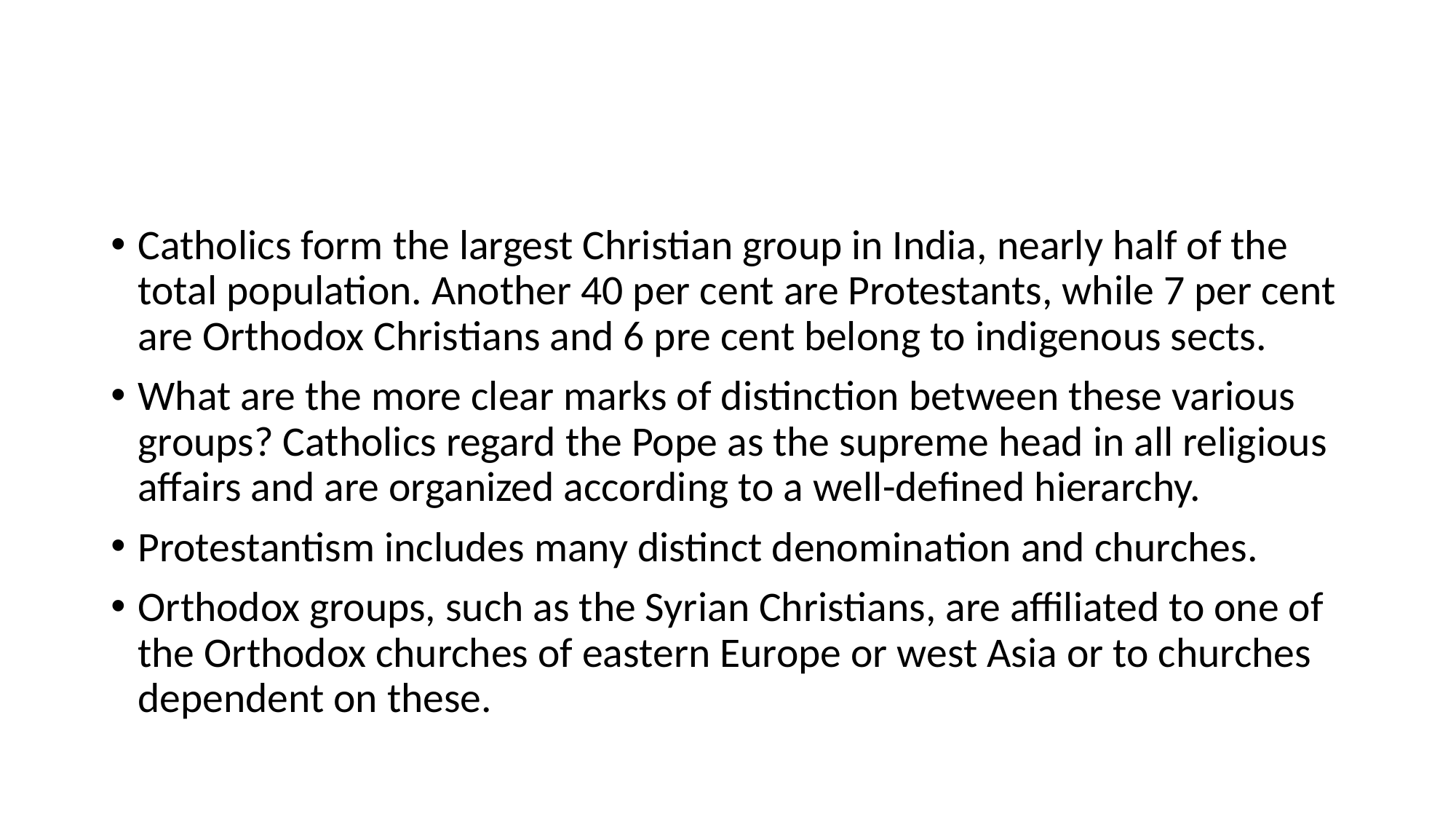

#
Catholics form the largest Christian group in India, nearly half of the total population. Another 40 per cent are Protestants, while 7 per cent are Orthodox Christians and 6 pre cent belong to indigenous sects.
What are the more clear marks of distinction between these various groups? Catholics regard the Pope as the supreme head in all religious affairs and are organized according to a well-defined hierarchy.
Protestantism includes many distinct denomination and churches.
Orthodox groups, such as the Syrian Christians, are affiliated to one of the Orthodox churches of eastern Europe or west Asia or to churches dependent on these.